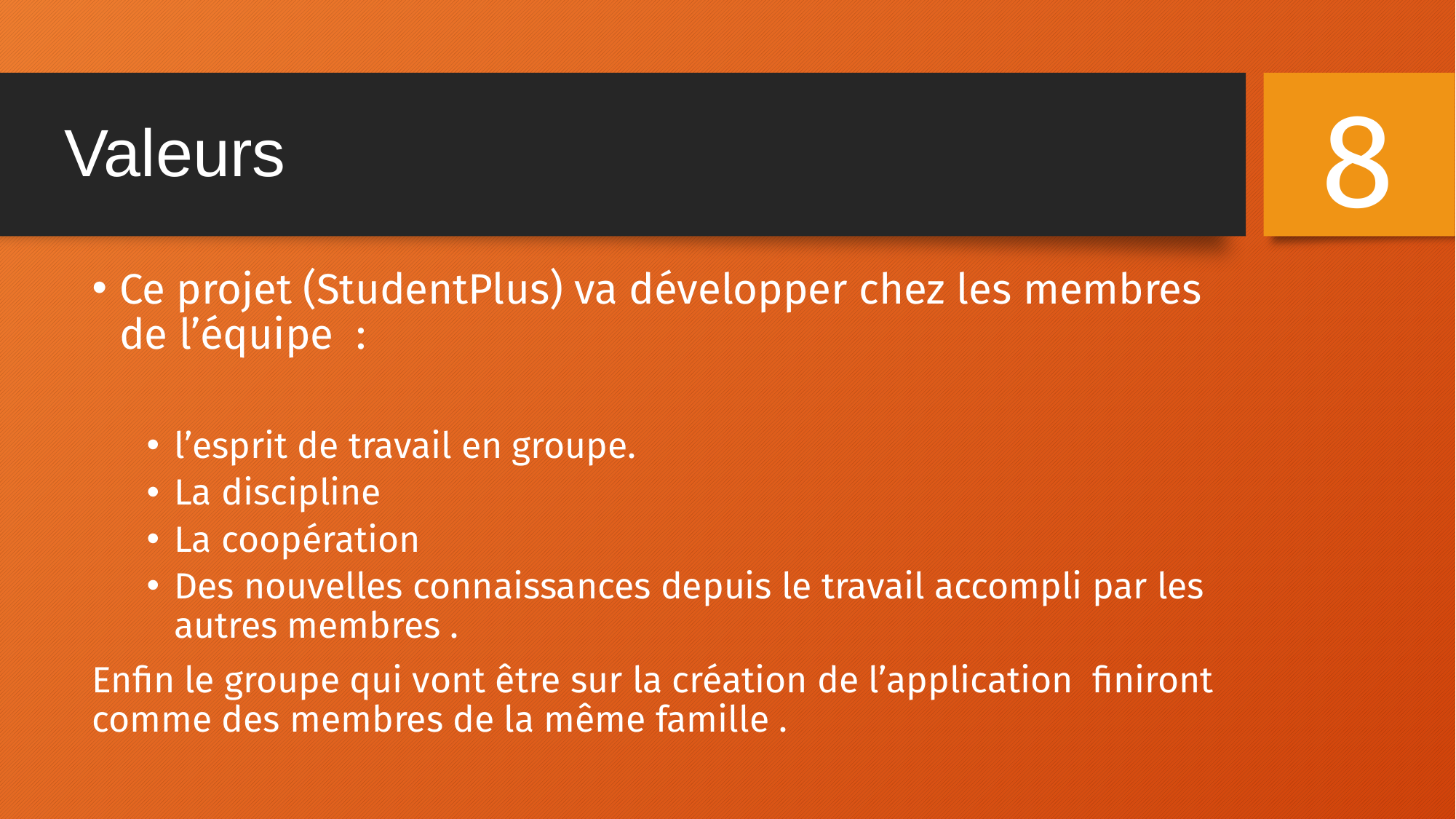

8
Valeurs
Ce projet (StudentPlus) va développer chez les membres de l’équipe  :

l’esprit de travail en groupe.
La discipline
La coopération
Des nouvelles connaissances depuis le travail accompli par les autres membres .
Enfin le groupe qui vont être sur la création de l’application  finiront comme des membres de la même famille .